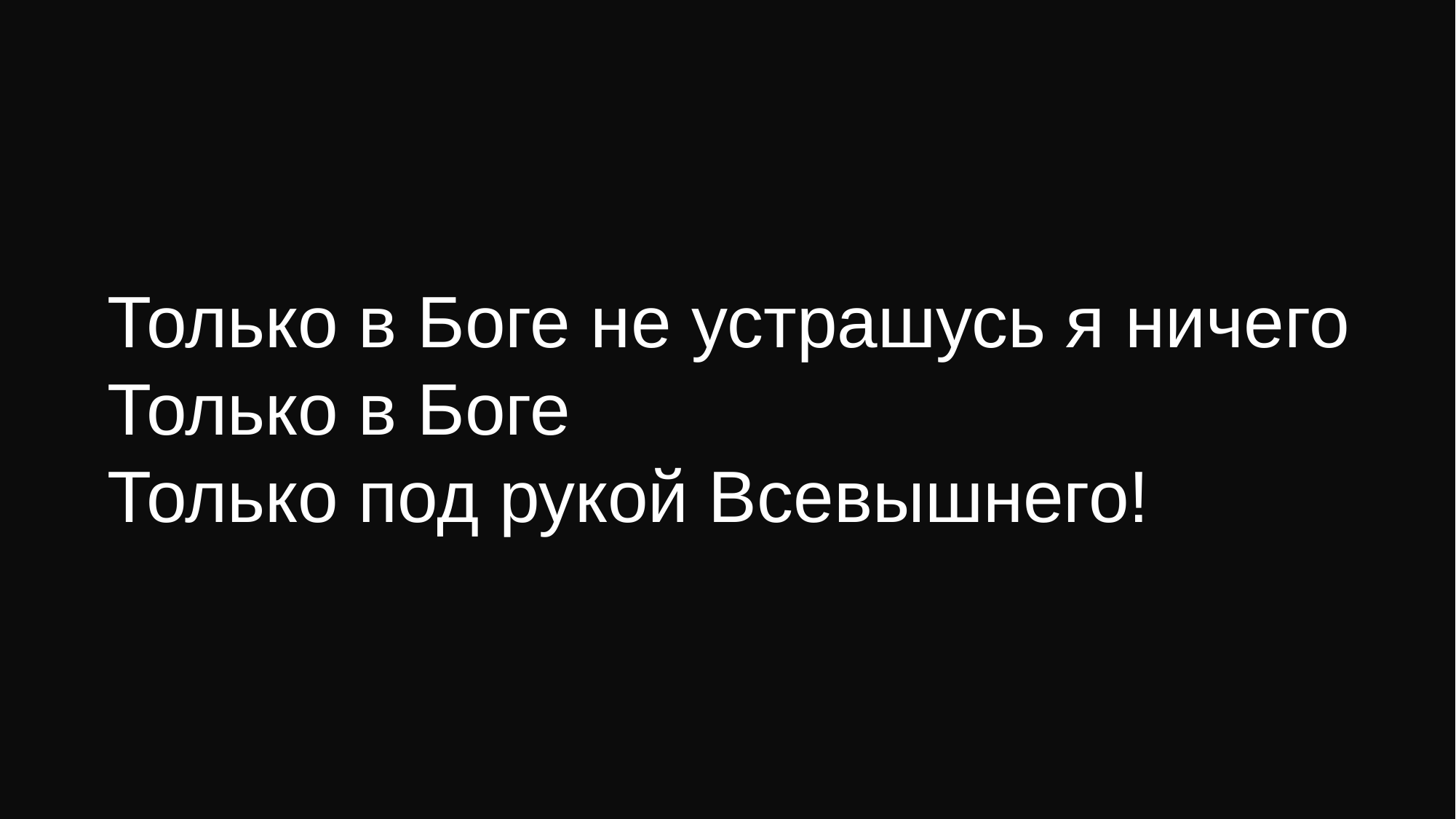

Только в Боге не устрашусь я ничего
Только в Боге
Только под рукой Всевышнего!